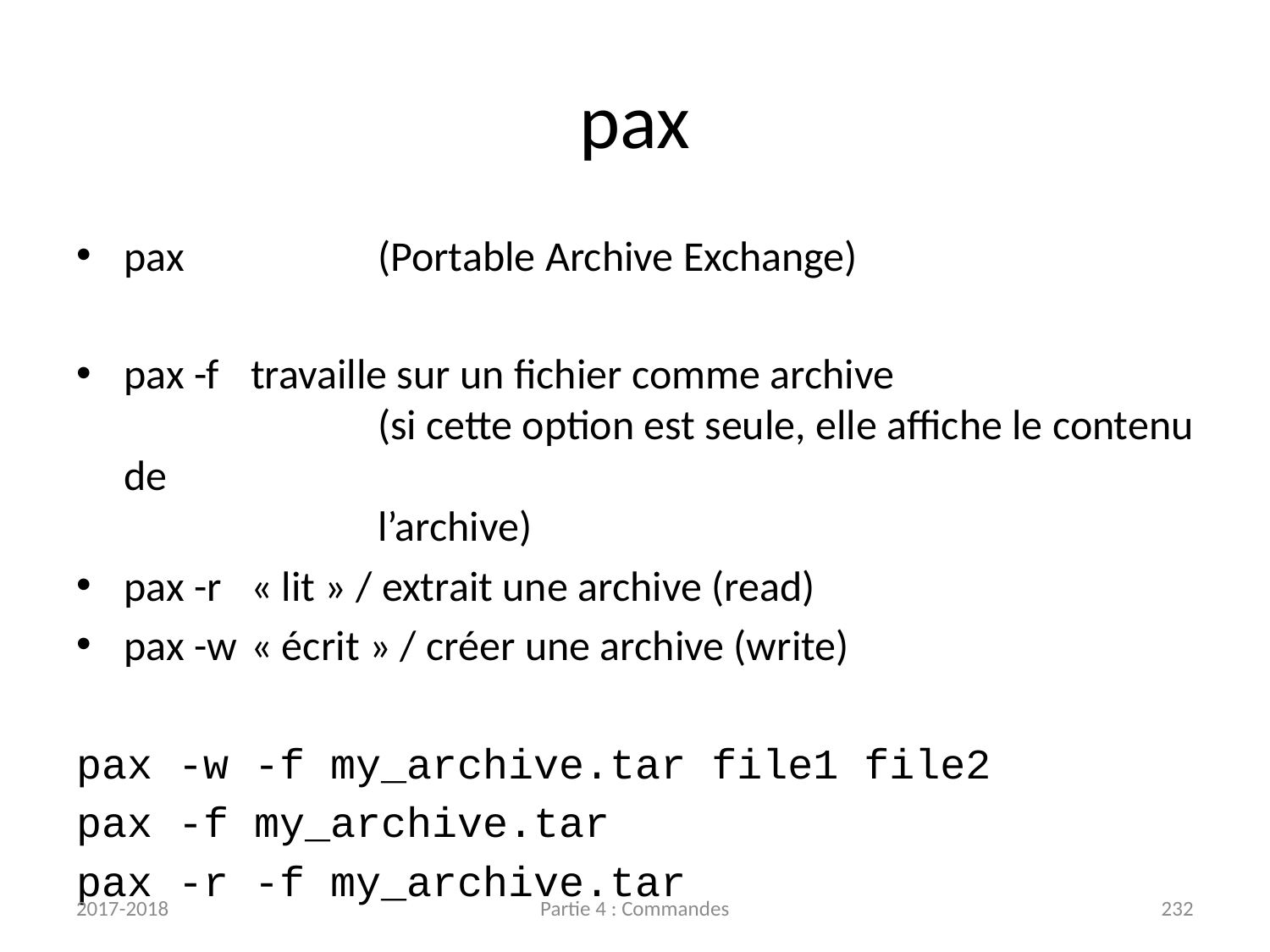

# pax
pax		(Portable Archive Exchange)

pax -f	travaille sur un fichier comme archive
		(si cette option est seule, elle affiche le contenu de
		l’archive)
pax -r	« lit » / extrait une archive (read)
pax -w	« écrit » / créer une archive (write)

pax -w -f my_archive.tar file1 file2
pax -f my_archive.tar
pax -r -f my_archive.tar
2017-2018
Partie 4 : Commandes
232